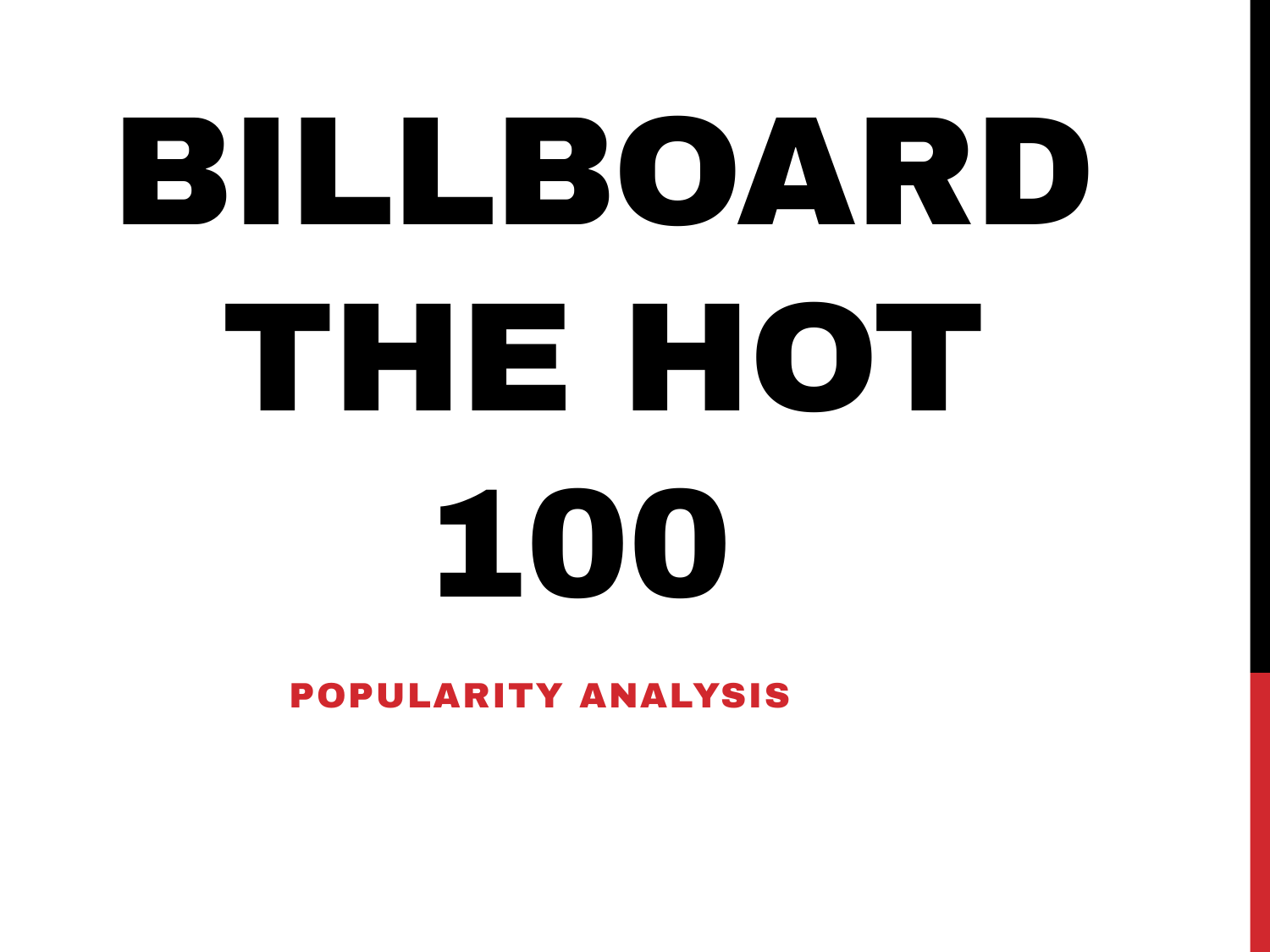

# Billboard The Hot 100
Popularity analysis